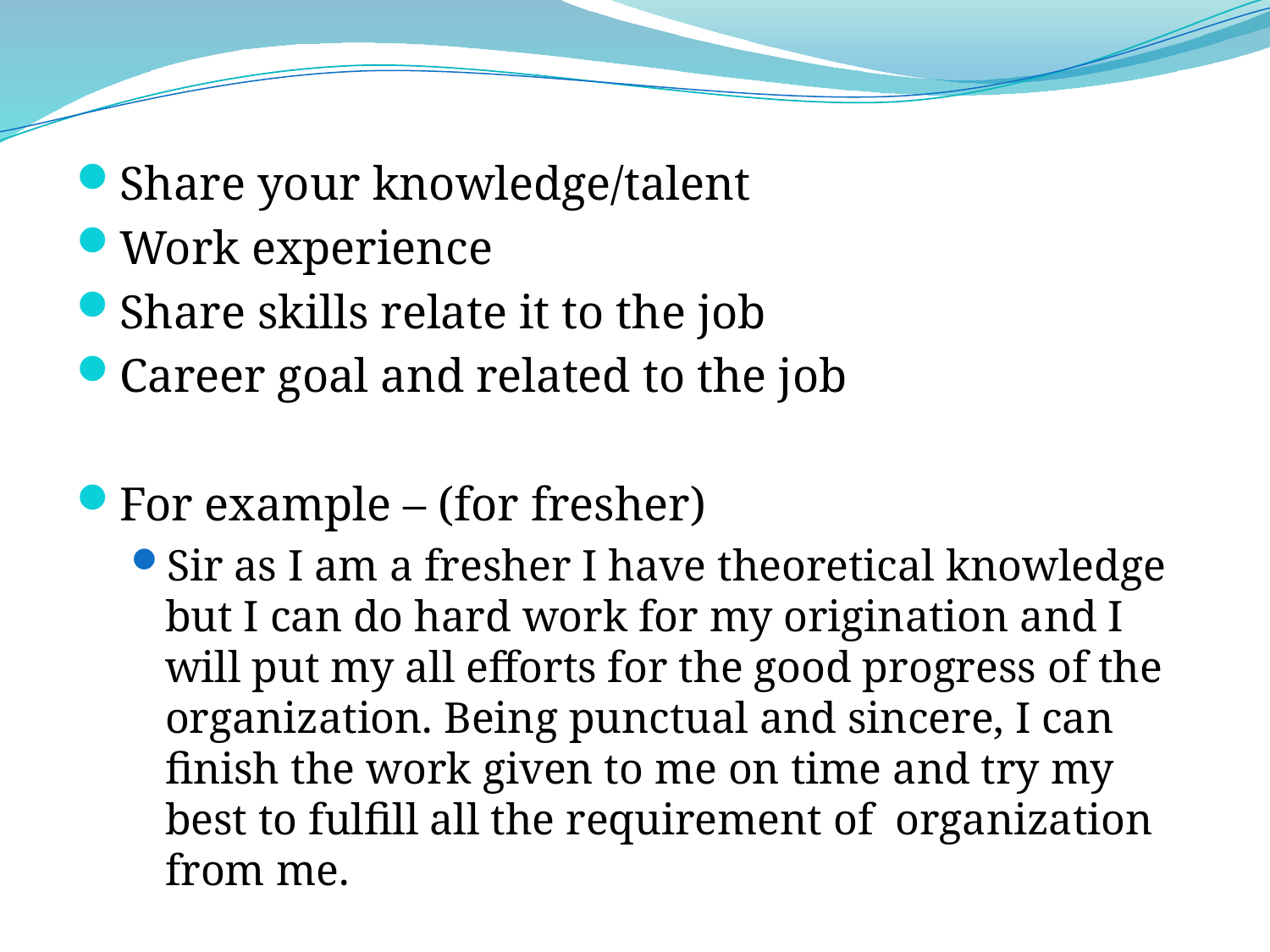

Share your knowledge/talent
Work experience
Share skills relate it to the job
Career goal and related to the job

For example – (for fresher)
Sir as I am a fresher I have theoretical knowledge but I can do hard work for my origination and I will put my all efforts for the good progress of the organization. Being punctual and sincere, I can finish the work given to me on time and try my best to fulfill all the requirement of  organization from me.